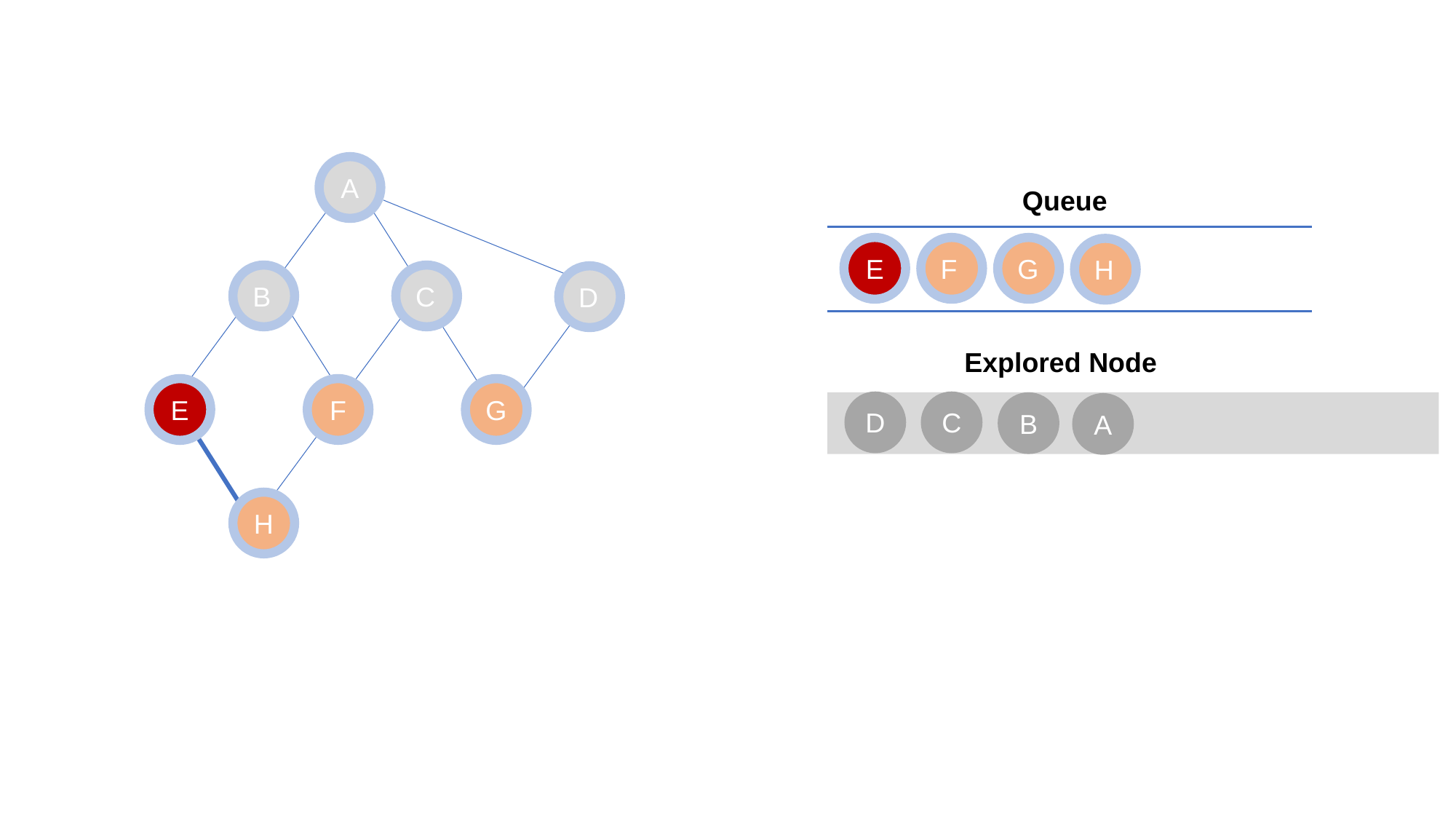

A
B
C
D
F
G
E
H
Queue
E
F
G
H
Explored Node
D
C

B
A